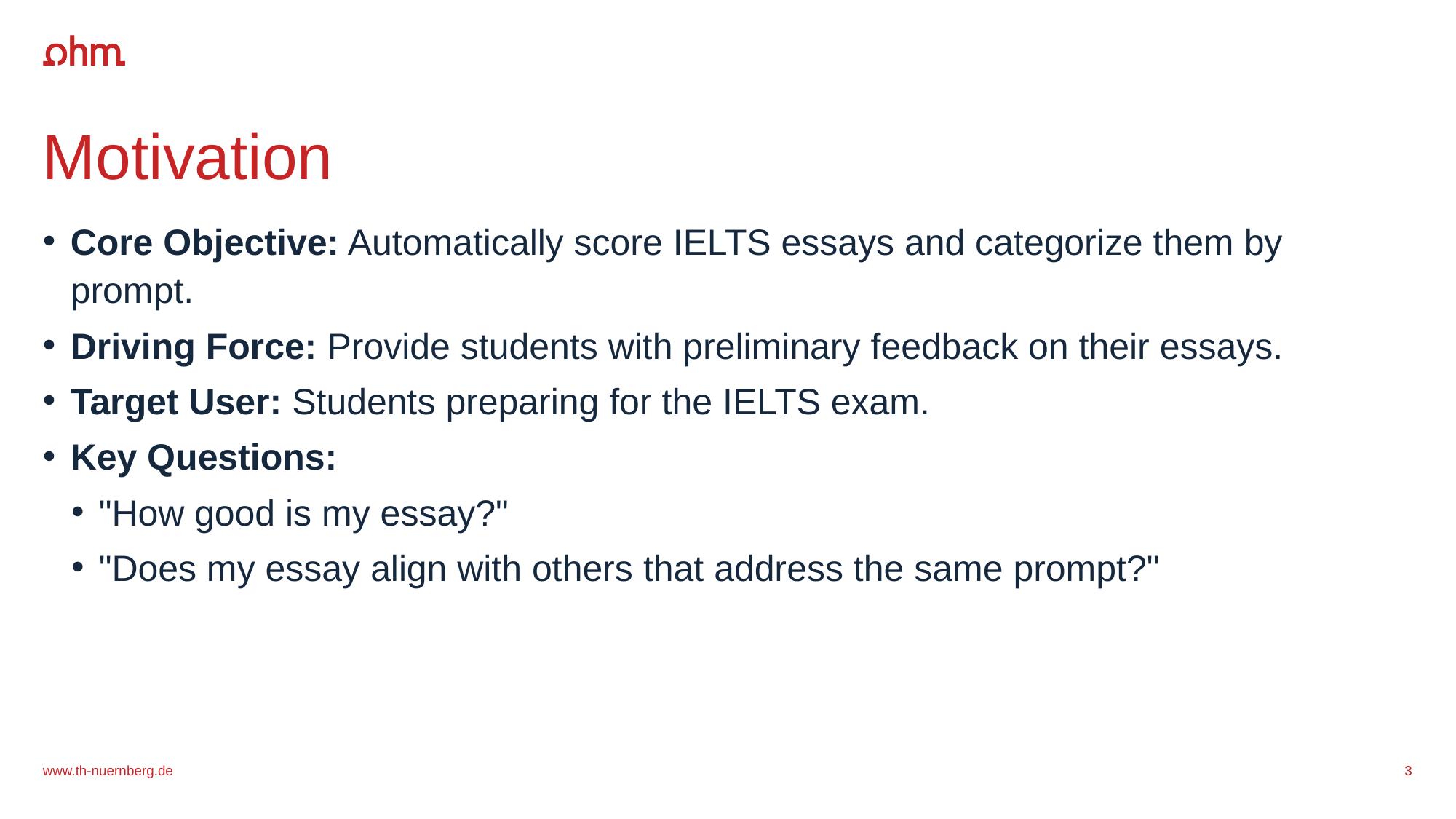

# Motivation
Core Objective: Automatically score IELTS essays and categorize them by prompt.
Driving Force: Provide students with preliminary feedback on their essays.
Target User: Students preparing for the IELTS exam.
Key Questions:
"How good is my essay?"
"Does my essay align with others that address the same prompt?"

www.th-nuernberg.de
3